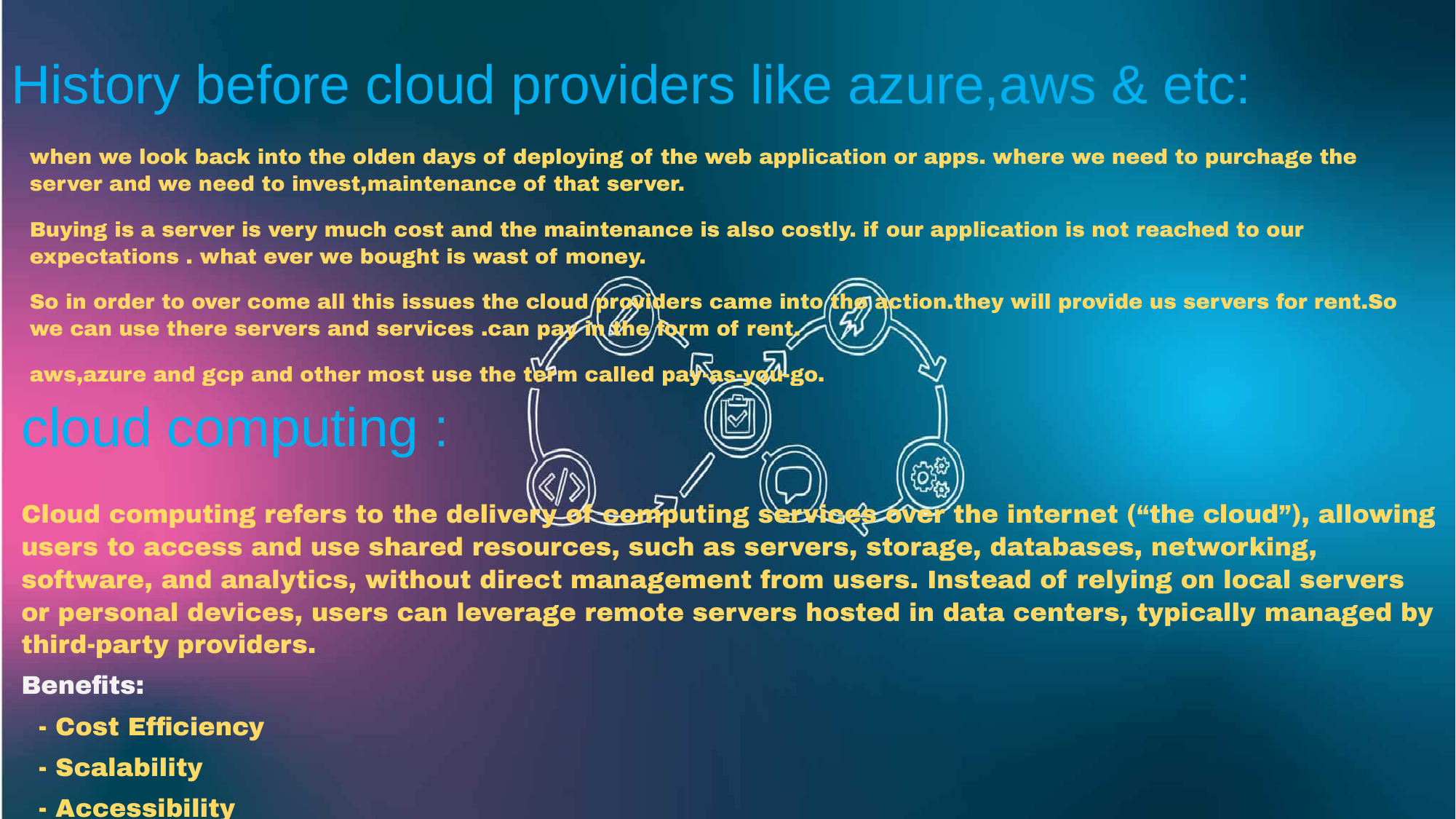

History before cloud providers like azure,aws & etc:
when we look back into the olden days of deploying of the web application or apps. where we need to purchage the server and we need to invest,maintenance of that server.
Buying is a server is very much cost and the maintenance is also costly. if our application is not reached to our expectations . what ever we bought is wast of money.
So in order to over come all this issues the cloud providers came into the action.they will provide us servers for rent.So we can use there servers and services .can pay in the form of rent.
aws,azure and gcp and other most use the term called pay-as-you-go.

# cloud computing :

Cloud computing refers to the delivery of computing services over the internet (“the cloud”), allowing users to access and use shared resources, such as servers, storage, databases, networking, software, and analytics, without direct management from users. Instead of relying on local servers or personal devices, users can leverage remote servers hosted in data centers, typically managed by third-party providers.
Benefits:
  - Cost Efficiency
  - Scalability
  - Accessibility